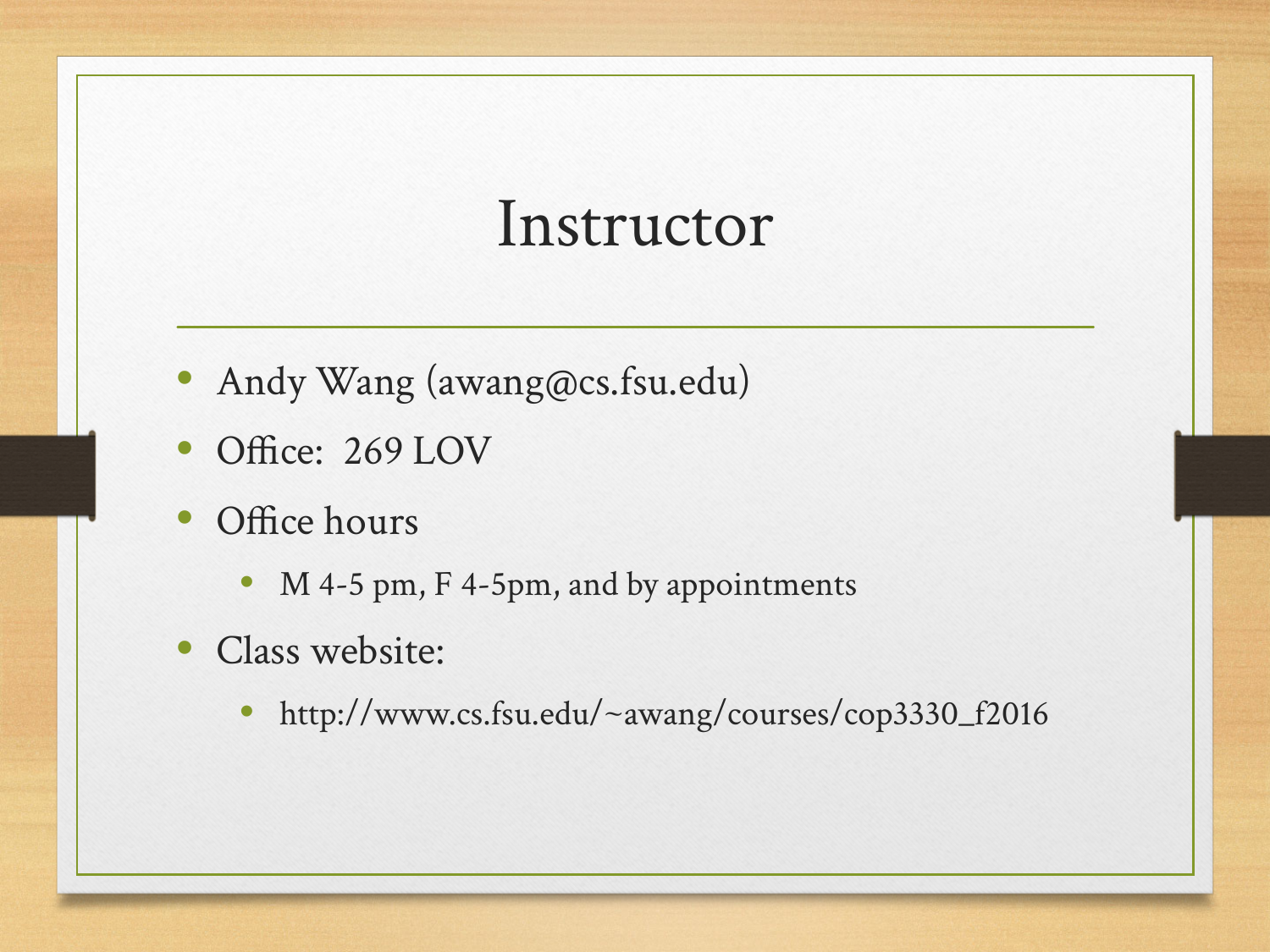

# Instructor
Andy Wang (awang@cs.fsu.edu)
Office:  269 LOV
Office hours
M 4-5 pm, F 4-5pm, and by appointments
Class website:
http://www.cs.fsu.edu/~awang/courses/cop3330_f2016